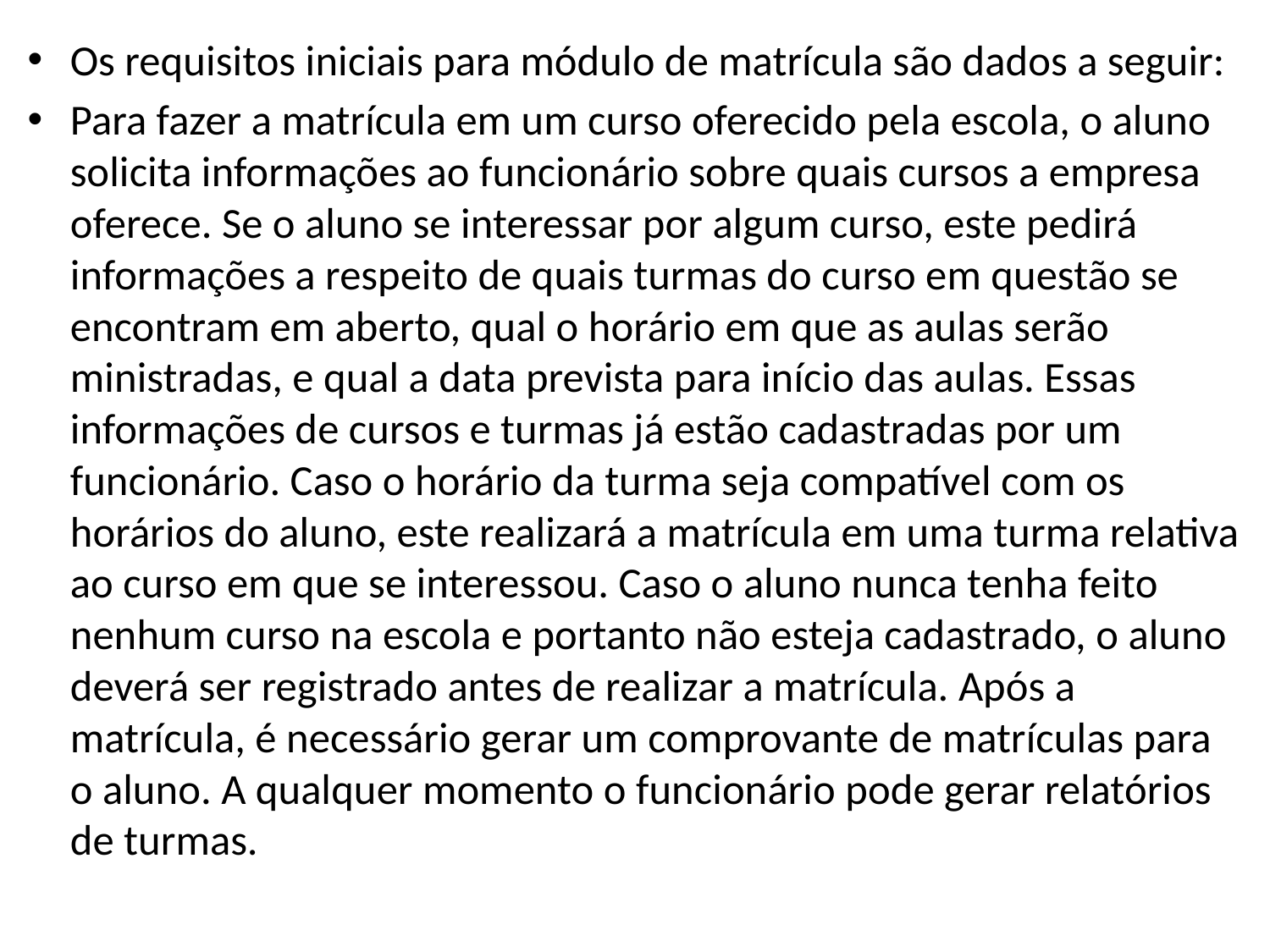

Os requisitos iniciais para módulo de matrícula são dados a seguir:
Para fazer a matrícula em um curso oferecido pela escola, o aluno solicita informações ao funcionário sobre quais cursos a empresa oferece. Se o aluno se interessar por algum curso, este pedirá informações a respeito de quais turmas do curso em questão se encontram em aberto, qual o horário em que as aulas serão ministradas, e qual a data prevista para início das aulas. Essas informações de cursos e turmas já estão cadastradas por um funcionário. Caso o horário da turma seja compatível com os horários do aluno, este realizará a matrícula em uma turma relativa ao curso em que se interessou. Caso o aluno nunca tenha feito nenhum curso na escola e portanto não esteja cadastrado, o aluno deverá ser registrado antes de realizar a matrícula. Após a matrícula, é necessário gerar um comprovante de matrículas para o aluno. A qualquer momento o funcionário pode gerar relatórios de turmas.